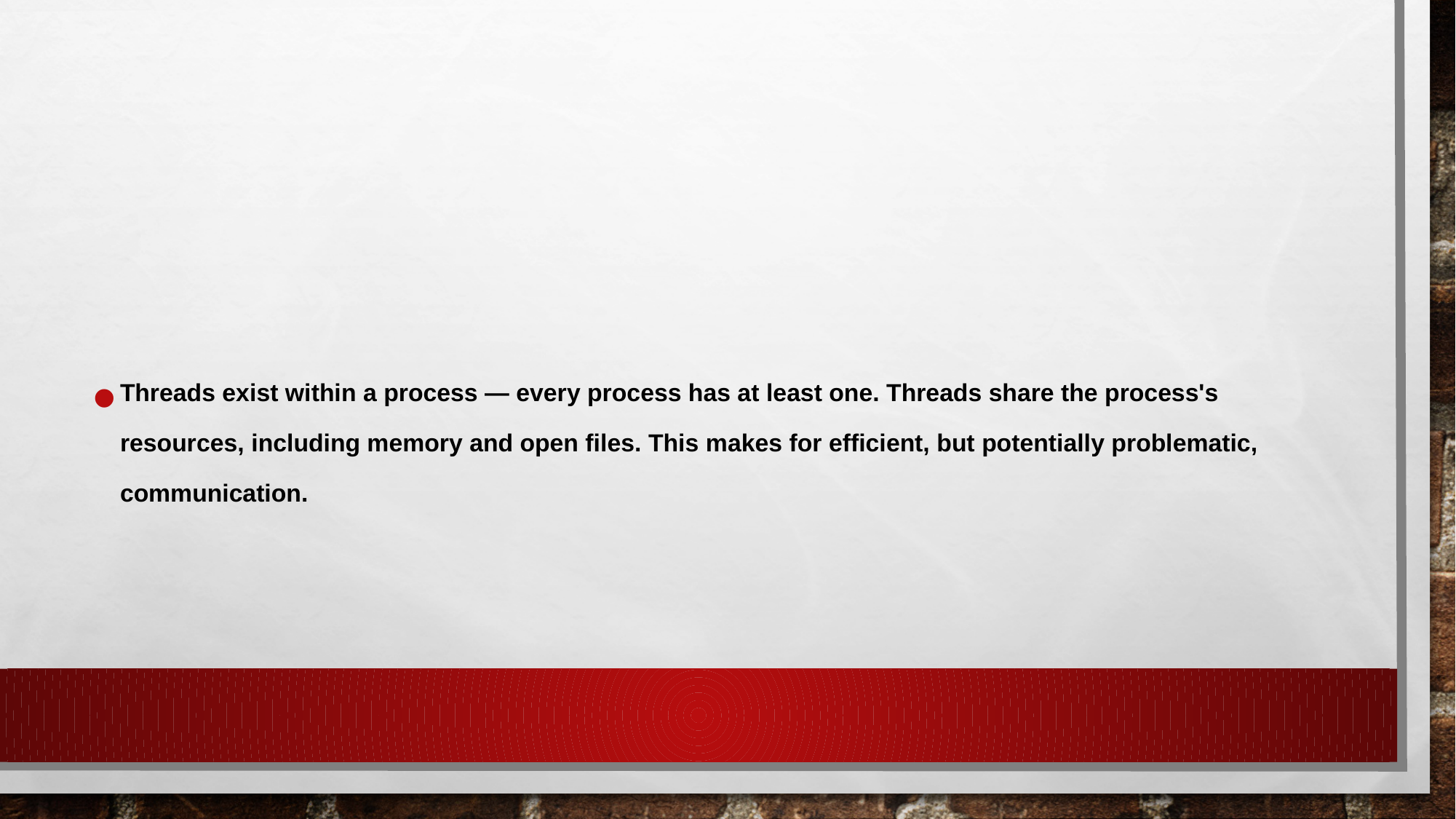

#
Threads exist within a process — every process has at least one. Threads share the process's resources, including memory and open files. This makes for efficient, but potentially problematic, communication.